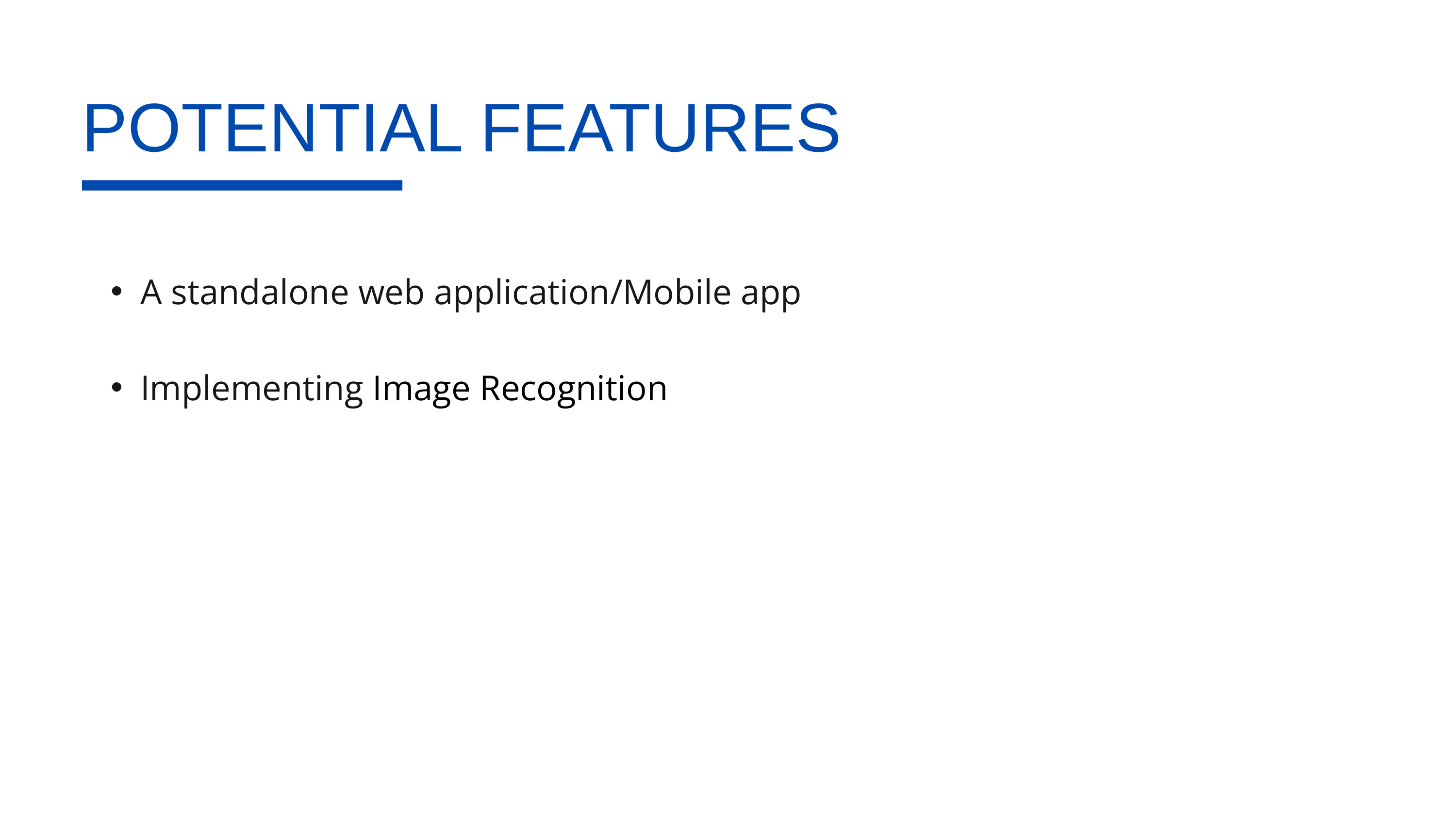

POTENTIAL FEATURES

A standalone web application/Mobile app

Implementing Image Recognition